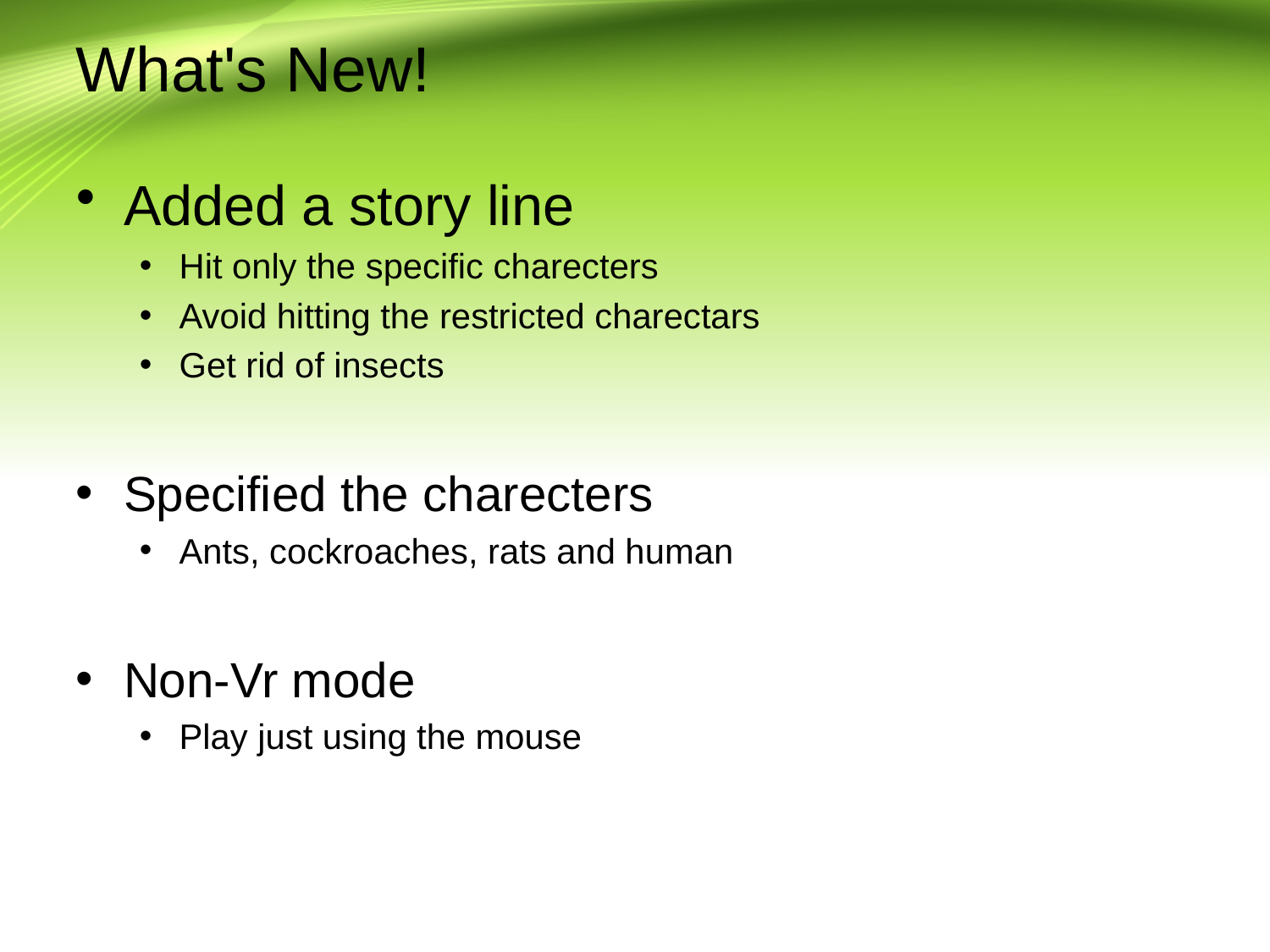

# What's New!
Added a story line
Hit only the specific charecters
Avoid hitting the restricted charectars
Get rid of insects

Specified the charecters
Ants, cockroaches, rats and human

Non-Vr mode
Play just using the mouse

6